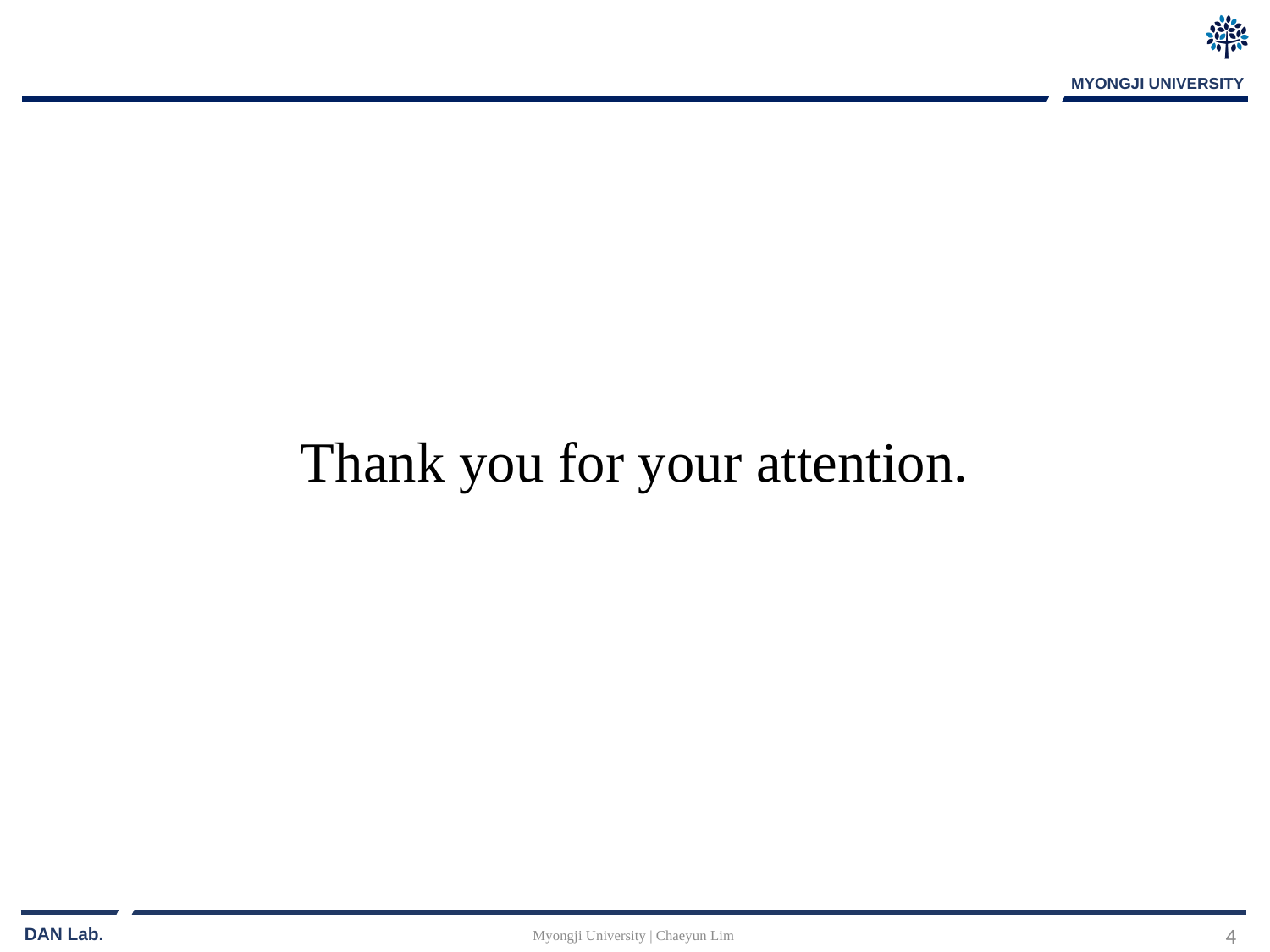

# Thank you for your attention.
Myongji University | Chaeyun Lim
4